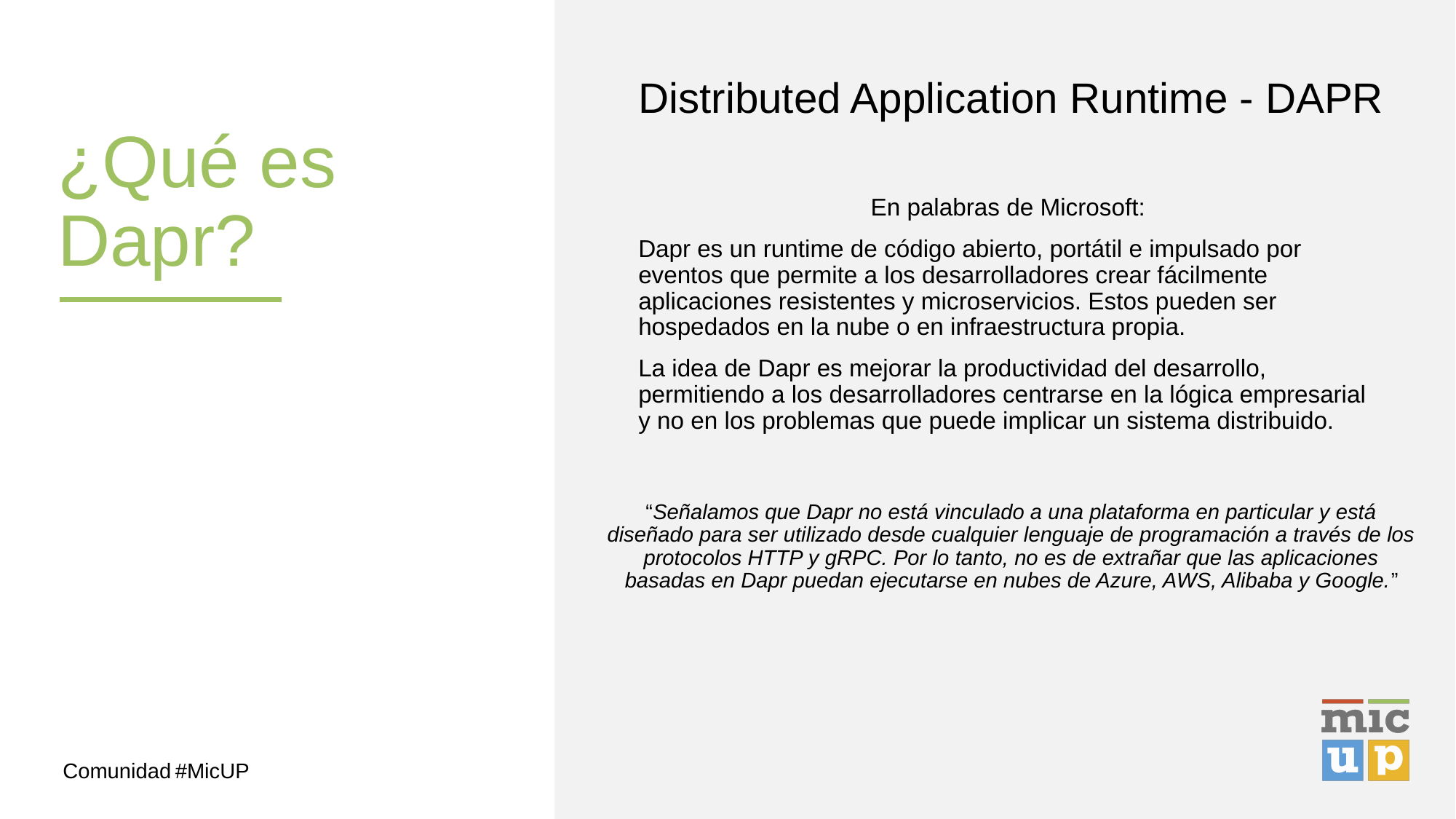

# ¿Qué es Dapr?
Distributed Application Runtime - DAPR
En palabras de Microsoft:
Dapr es un runtime de código abierto, portátil e impulsado por eventos que permite a los desarrolladores crear fácilmente aplicaciones resistentes y microservicios. Estos pueden ser hospedados en la nube o en infraestructura propia.
La idea de Dapr es mejorar la productividad del desarrollo, permitiendo a los desarrolladores centrarse en la lógica empresarial y no en los problemas que puede implicar un sistema distribuido.

“Señalamos que Dapr no está vinculado a una plataforma en particular y está diseñado para ser utilizado desde cualquier lenguaje de programación a través de los protocolos HTTP y gRPC. Por lo tanto, no es de extrañar que las aplicaciones basadas en Dapr puedan ejecutarse en nubes de Azure, AWS, Alibaba y Google.”